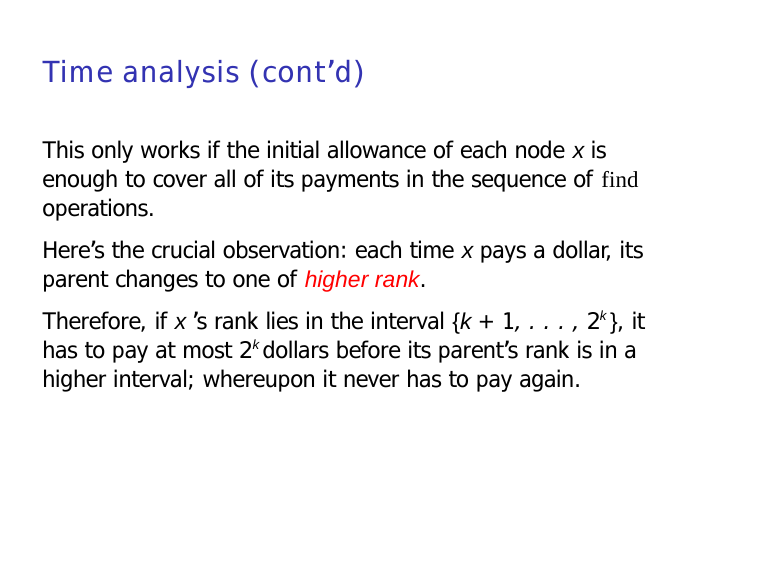

# Time analysis (cont’d)
This only works if the initial allowance of each node x is enough to cover all of its payments in the sequence of find operations.
Here’s the crucial observation: each time x pays a dollar, its parent changes to one of higher rank.
Therefore, if x ’s rank lies in the interval {k + 1, . . . , 2k }, it has to pay at most 2k dollars before its parent’s rank is in a higher interval; whereupon it never has to pay again.